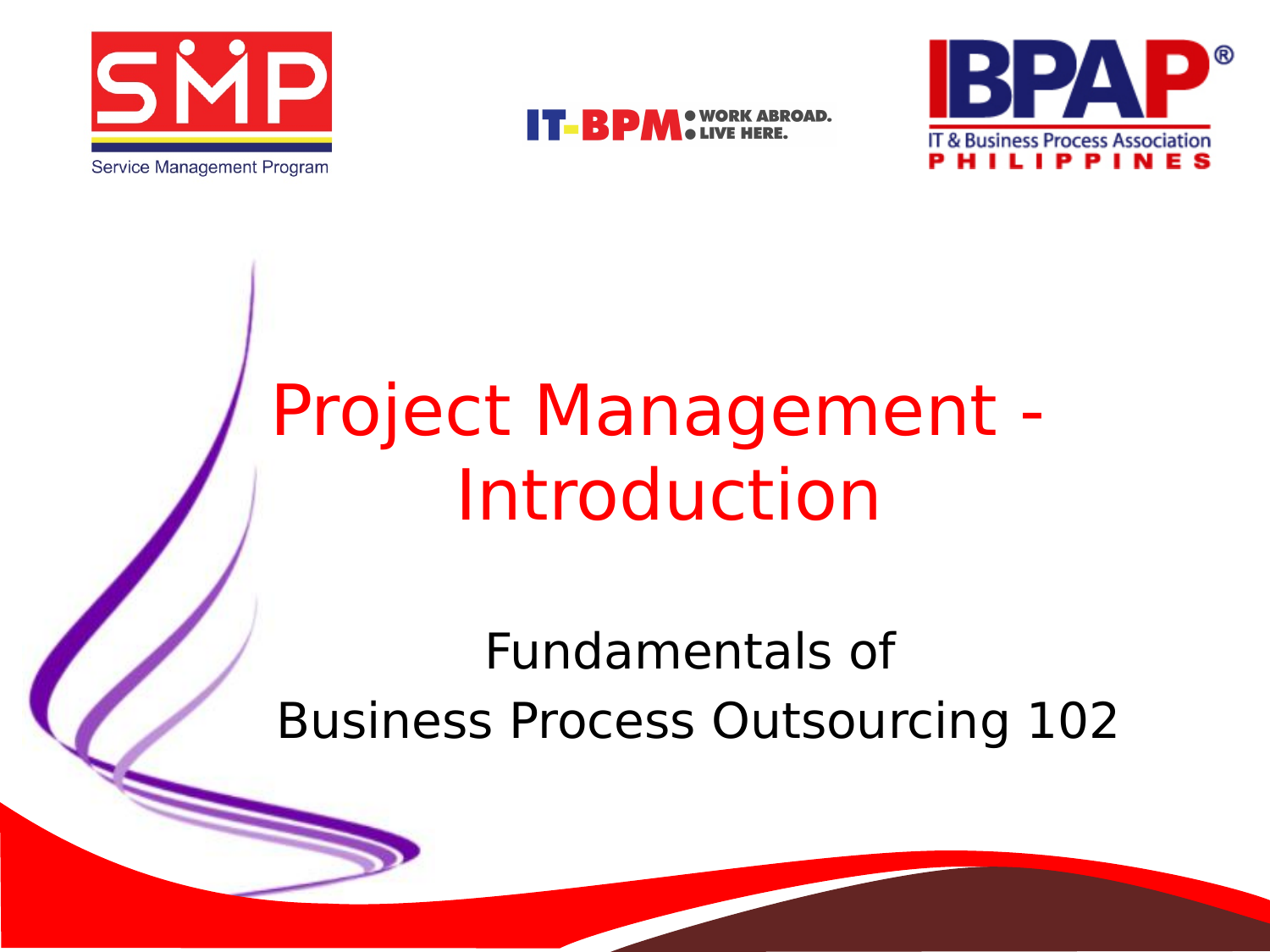

Project Management -
Introduction

Fundamentals of
Business Process Outsourcing 102